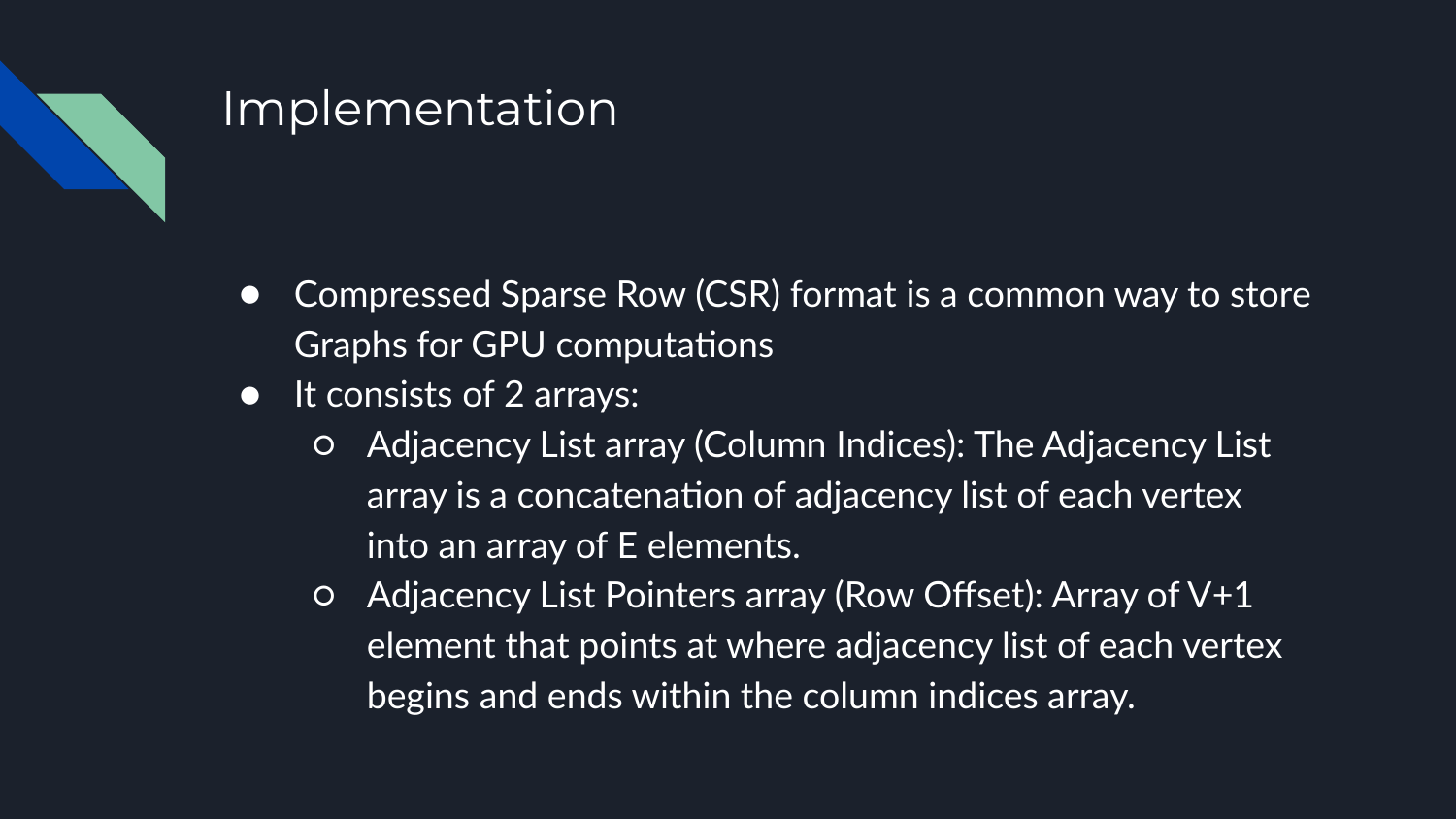

# Implementation
Compressed Sparse Row (CSR) format is a common way to store Graphs for GPU computations
It consists of 2 arrays:
Adjacency List array (Column Indices): The Adjacency List array is a concatenation of adjacency list of each vertex into an array of E elements.
Adjacency List Pointers array (Row Offset): Array of V+1 element that points at where adjacency list of each vertex begins and ends within the column indices array.